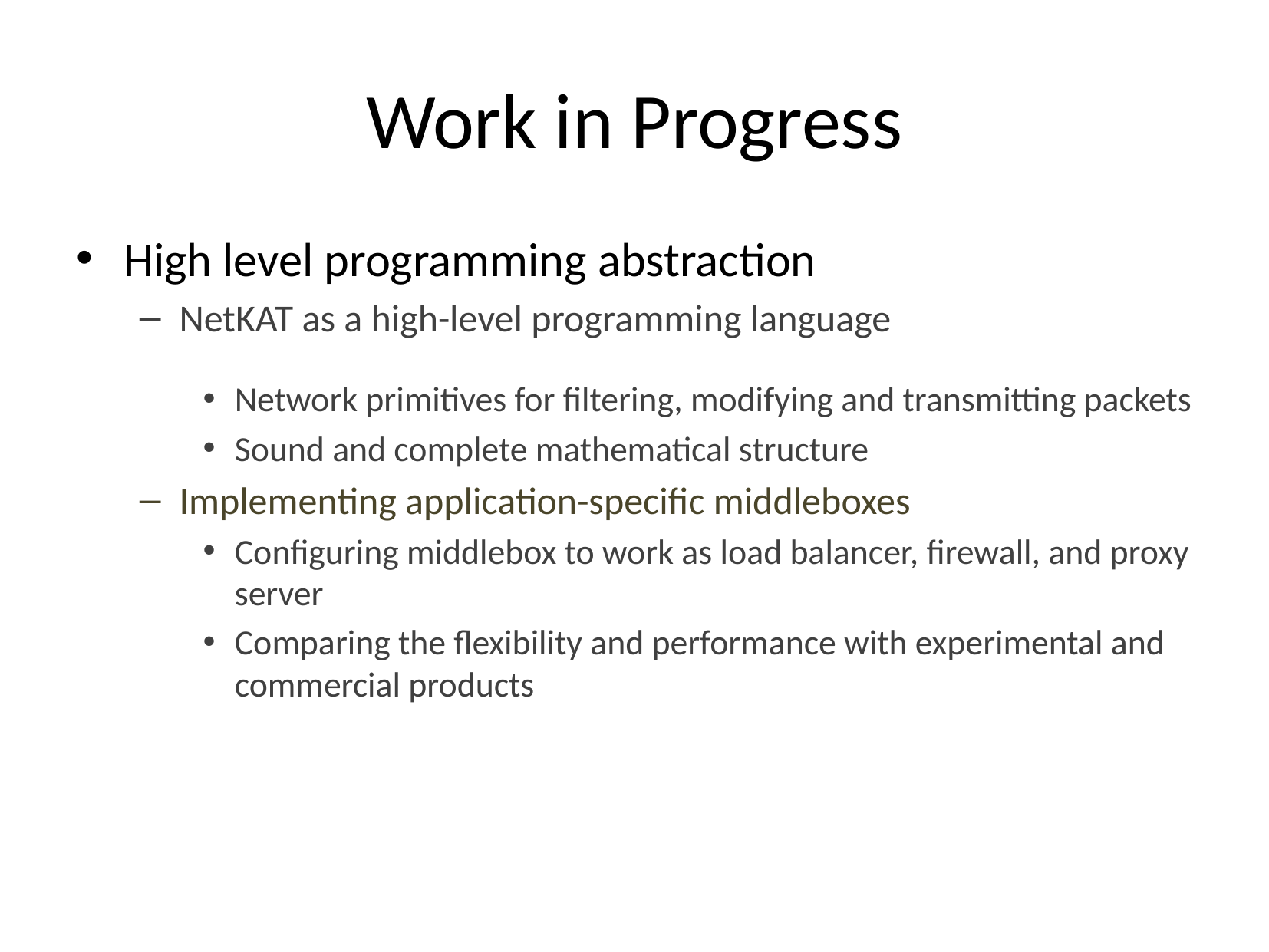

# Work in Progress
High level programming abstraction
NetKAT as a high-level programming language

Network primitives for filtering, modifying and transmitting packets
Sound and complete mathematical structure
Implementing application-specific middleboxes
Configuring middlebox to work as load balancer, firewall, and proxy server
Comparing the flexibility and performance with experimental and commercial products